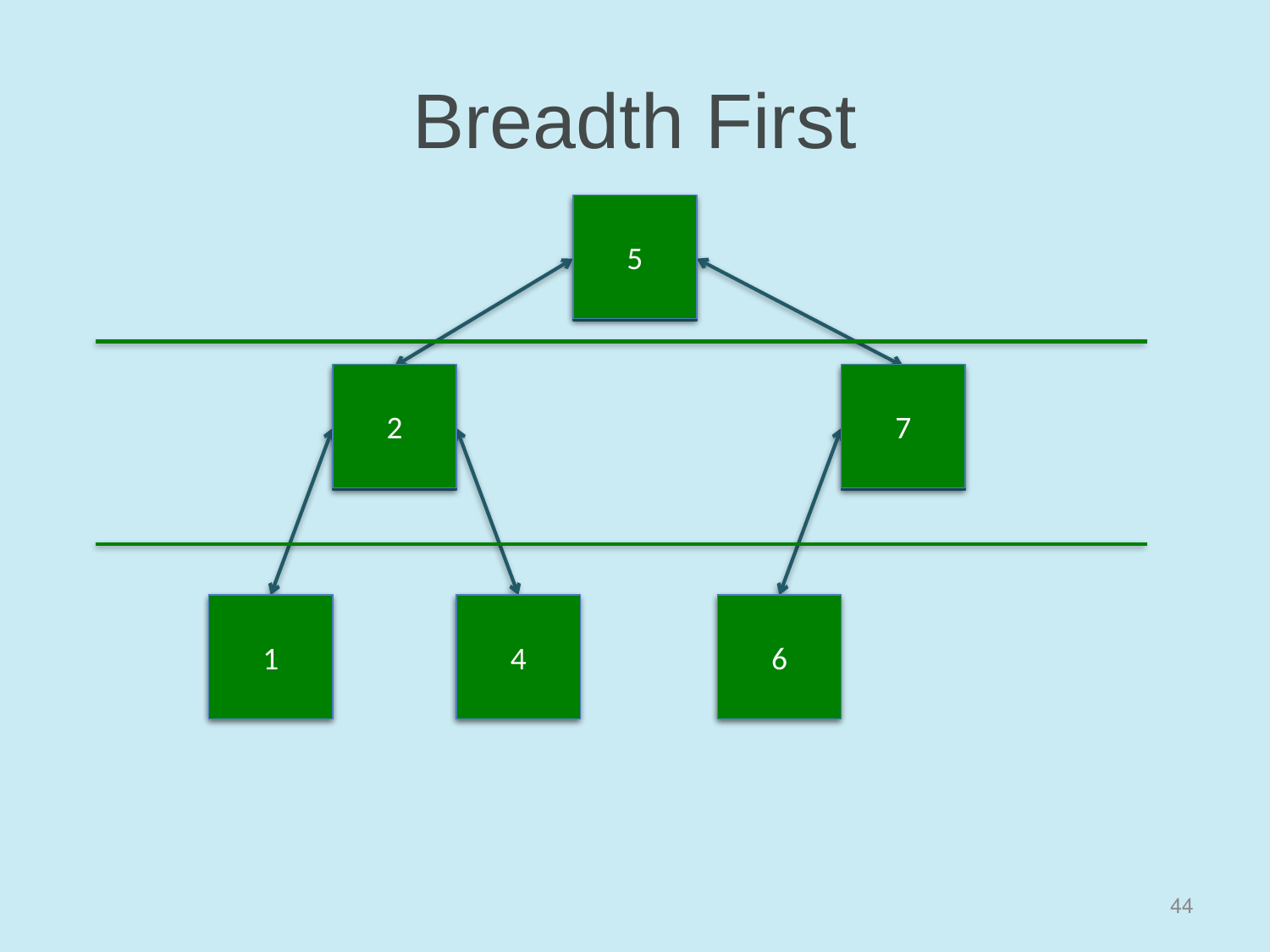

# Breadth First
5
5
2
7
2
7
1
4
6
1
4
6
44